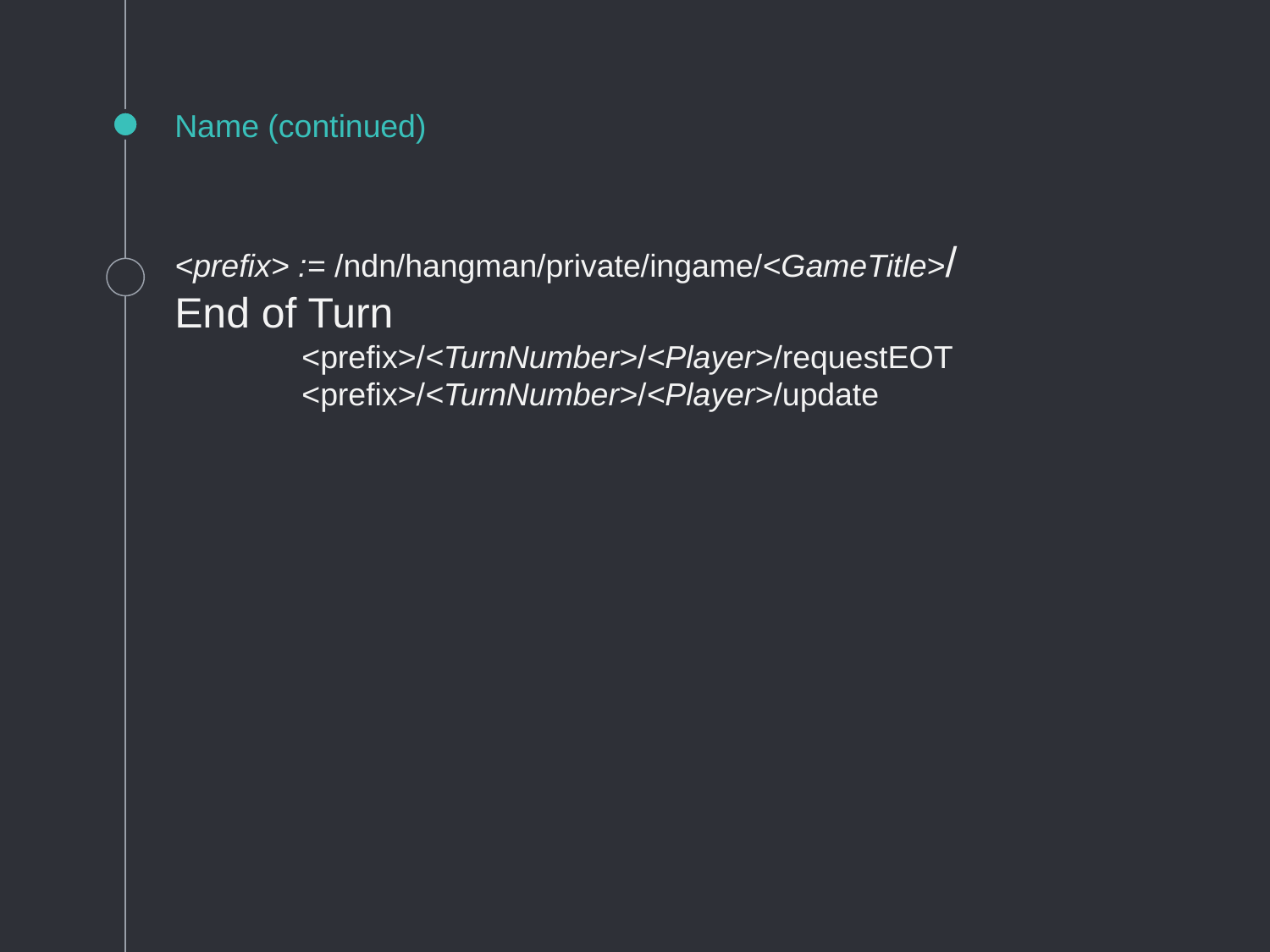

# Name (continued)
<prefix> := /ndn/hangman/private/ingame/<GameTitle>/
End of Turn
	<prefix>/<TurnNumber>/<Player>/requestEOT
	<prefix>/<TurnNumber>/<Player>/update